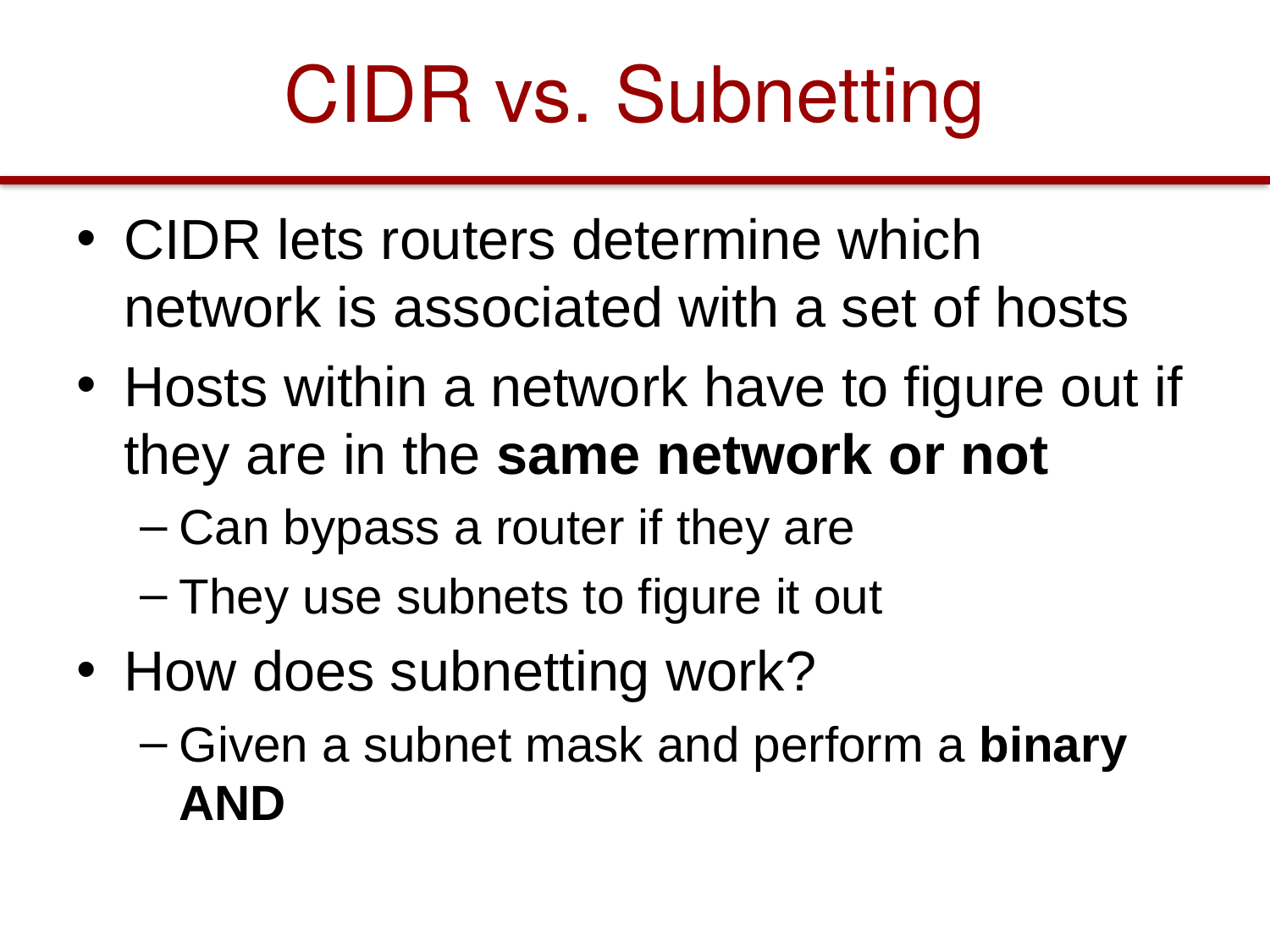

# CIDR vs. Subnetting
CIDR lets routers determine which network is associated with a set of hosts
Hosts within a network have to figure out if they are in the same network or not
Can bypass a router if they are
They use subnets to figure it out
How does subnetting work?
Given a subnet mask and perform a binary AND